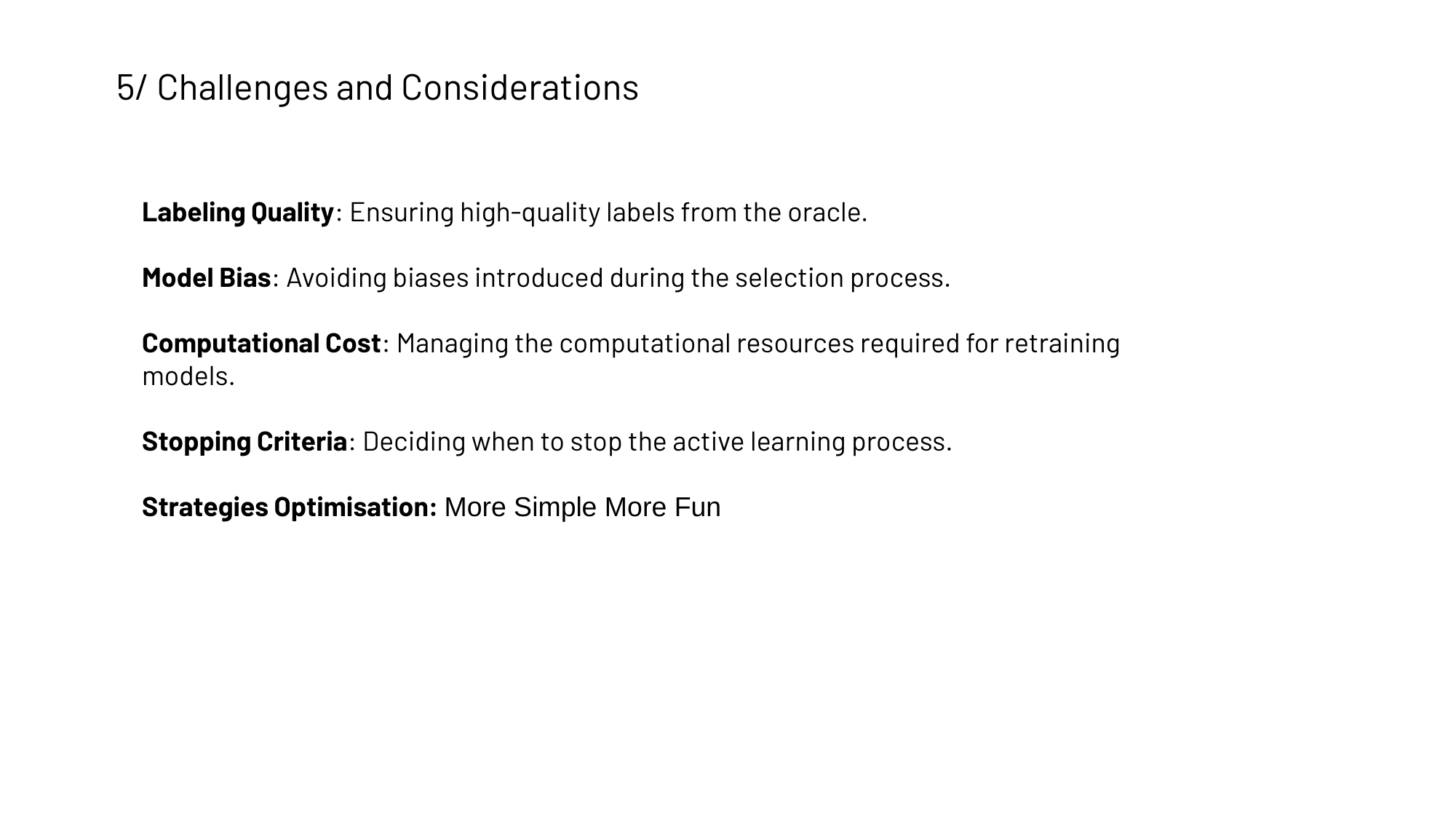

5/ Challenges and Considerations
Labeling Quality: Ensuring high-quality labels from the oracle.

Model Bias: Avoiding biases introduced during the selection process.

Computational Cost: Managing the computational resources required for retraining models.

Stopping Criteria: Deciding when to stop the active learning process.

Strategies Optimisation: More Simple More Fun